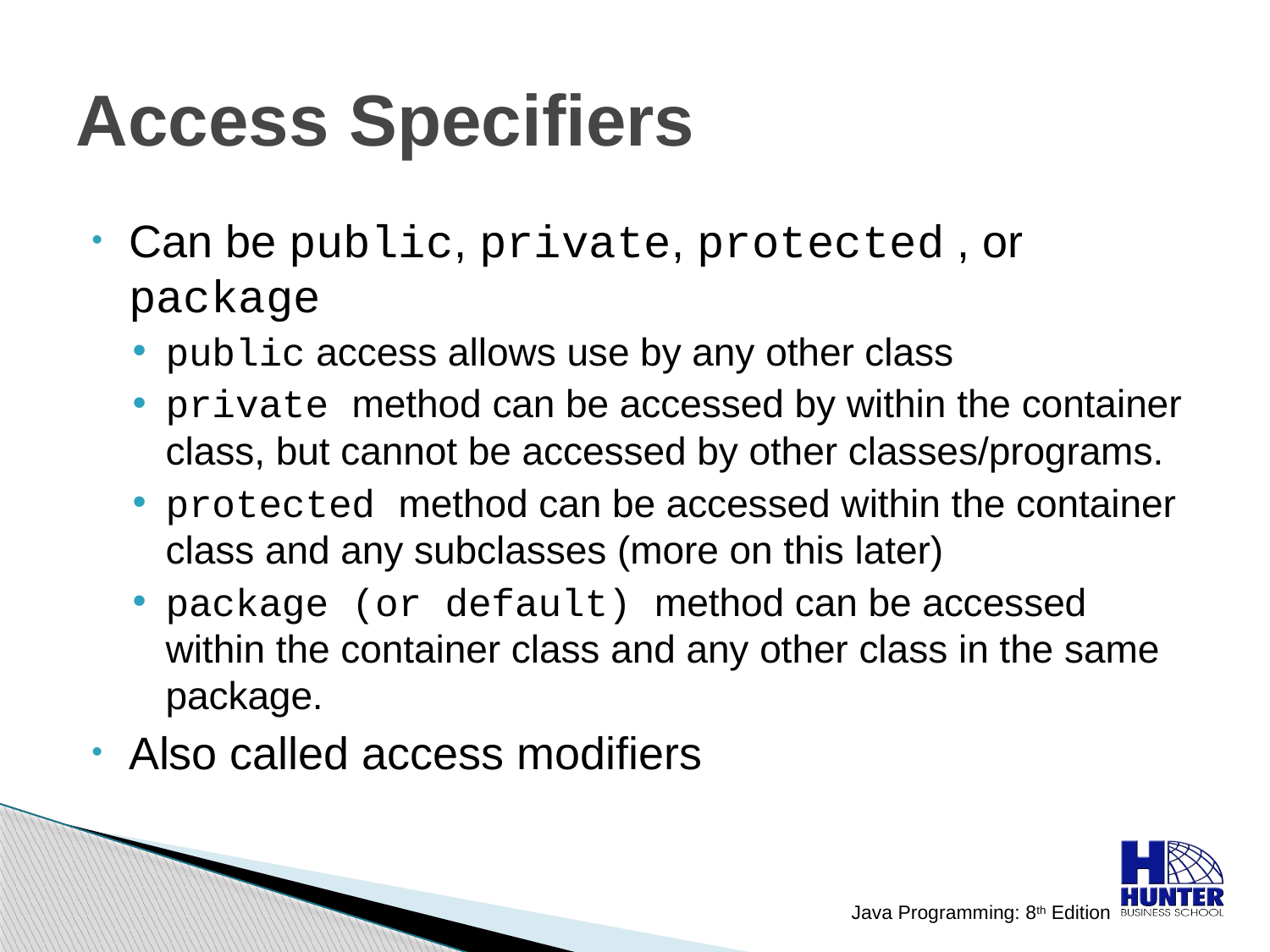

# Access Specifiers
Can be public, private, protected , or package
public access allows use by any other class
private method can be accessed by within the container class, but cannot be accessed by other classes/programs.
protected method can be accessed within the container class and any subclasses (more on this later)
package (or default) method can be accessed within the container class and any other class in the same package.
Also called access modifiers